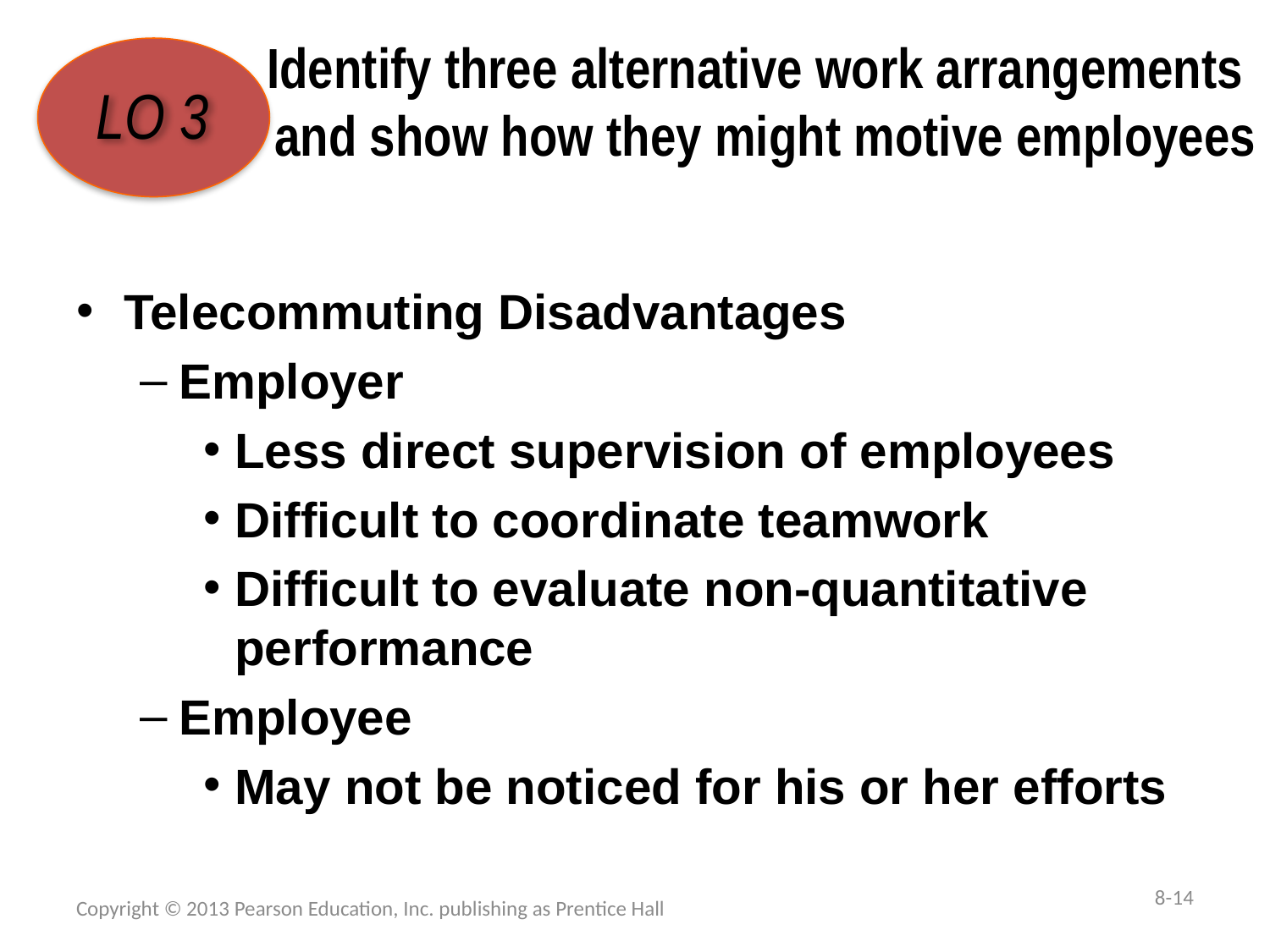

# Identify three alternative work arrangements and show how they might motive employees

LO 3
Telecommuting Disadvantages
Employer
Less direct supervision of employees
Difficult to coordinate teamwork
Difficult to evaluate non-quantitative performance
Employee
May not be noticed for his or her efforts

8-14
Copyright © 2013 Pearson Education, Inc. publishing as Prentice Hall